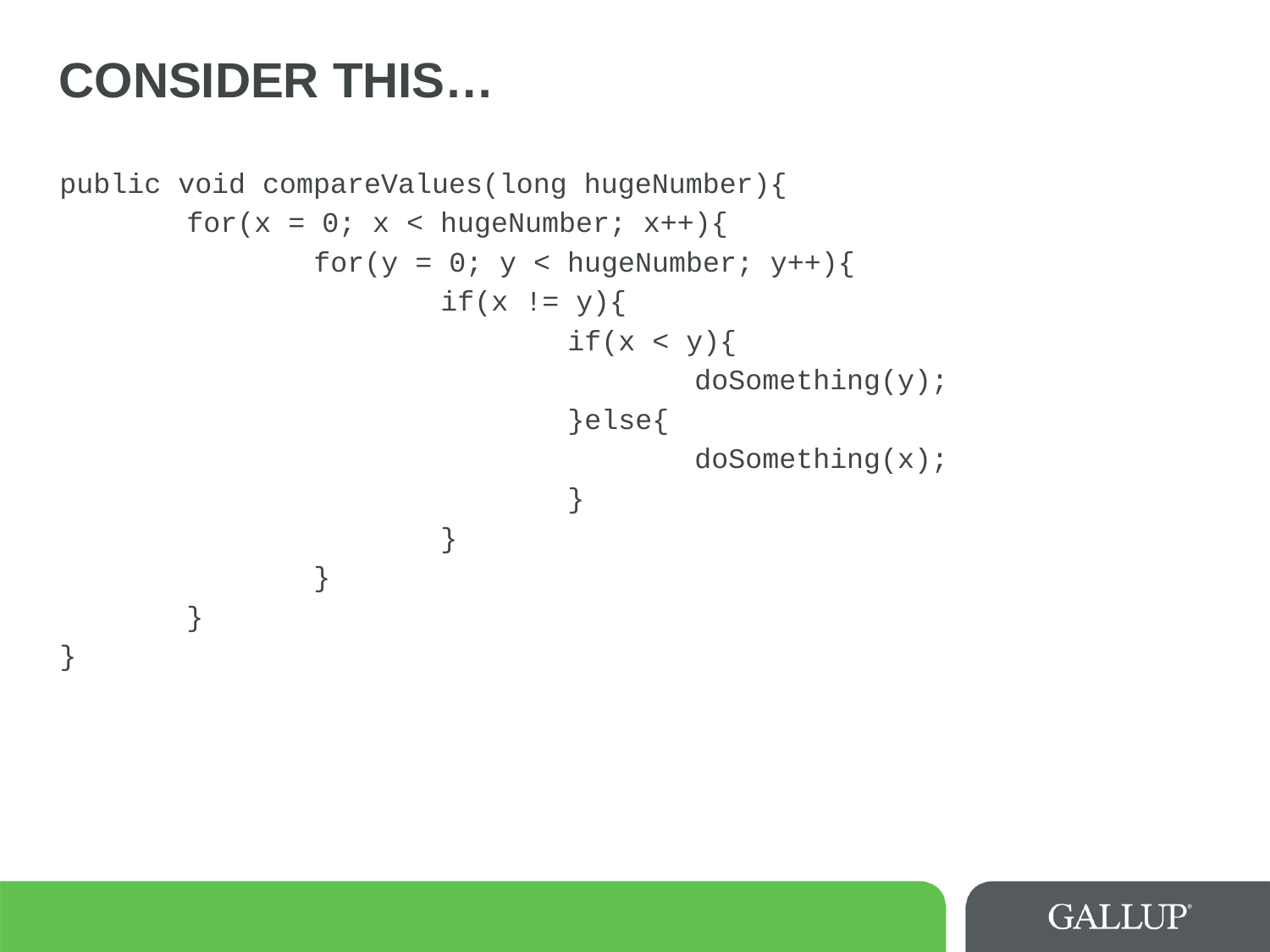

# Consider this…
public void compareValues(long hugeNumber){
	for(x = 0; x < hugeNumber; x++){
		for(y = 0; y < hugeNumber; y++){
			if(x != y){
				if(x < y){
					doSomething(y);
				}else{
					doSomething(x);
				}
			}
		}
	}
}

9/22/2015